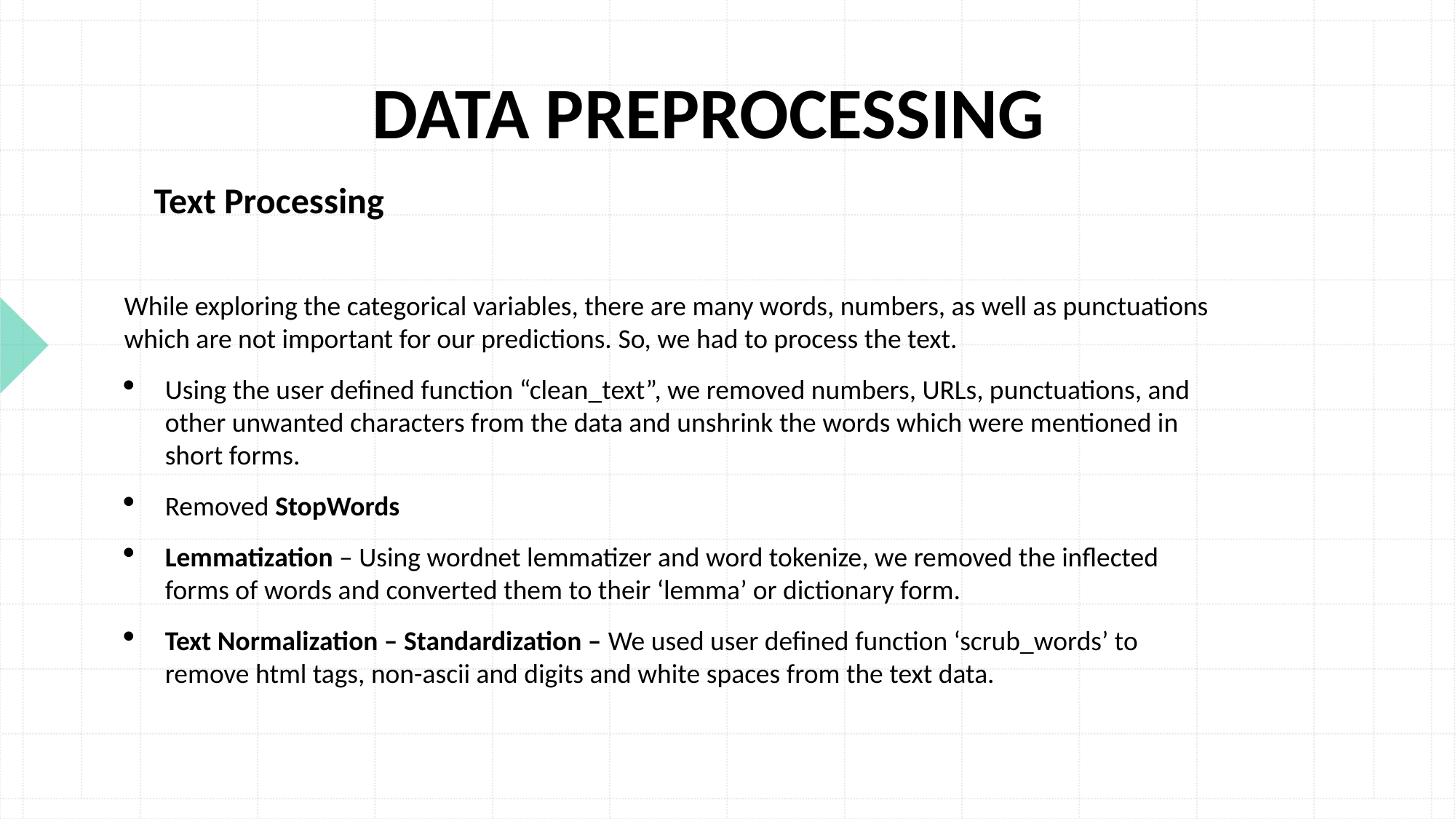

Data Preprocessing
Text Processing
While exploring the categorical variables, there are many words, numbers, as well as punctuations which are not important for our predictions. So, we had to process the text.
Using the user defined function “clean_text”, we removed numbers, URLs, punctuations, and other unwanted characters from the data and unshrink the words which were mentioned in short forms.
Removed StopWords
Lemmatization – Using wordnet lemmatizer and word tokenize, we removed the inflected forms of words and converted them to their ‘lemma’ or dictionary form.
Text Normalization – Standardization – We used user defined function ‘scrub_words’ to remove html tags, non-ascii and digits and white spaces from the text data.